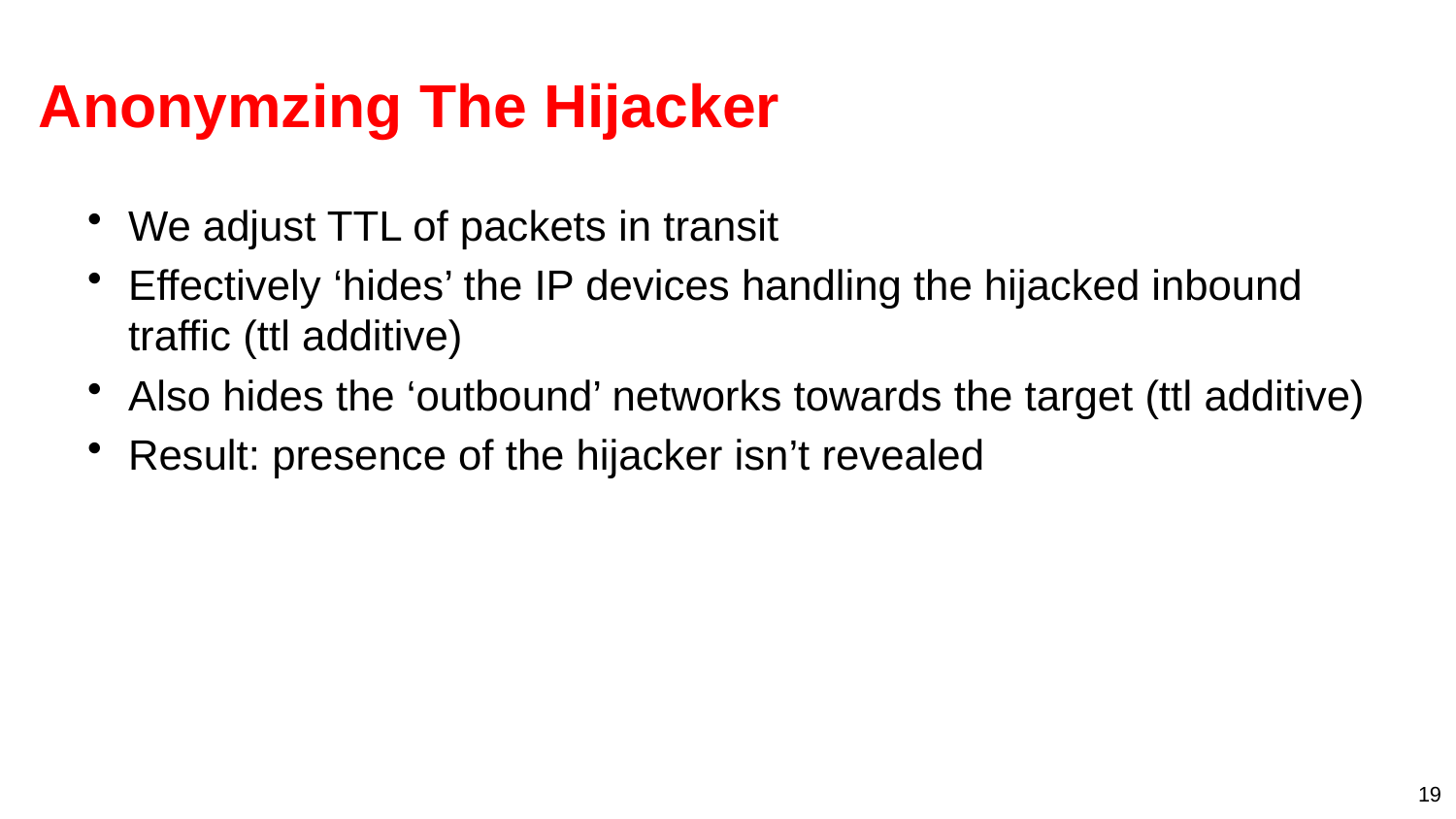

# Anonymzing The Hijacker
We adjust TTL of packets in transit
Effectively ‘hides’ the IP devices handling the hijacked inbound traffic (ttl additive)
Also hides the ‘outbound’ networks towards the target (ttl additive)
Result: presence of the hijacker isn’t revealed
19